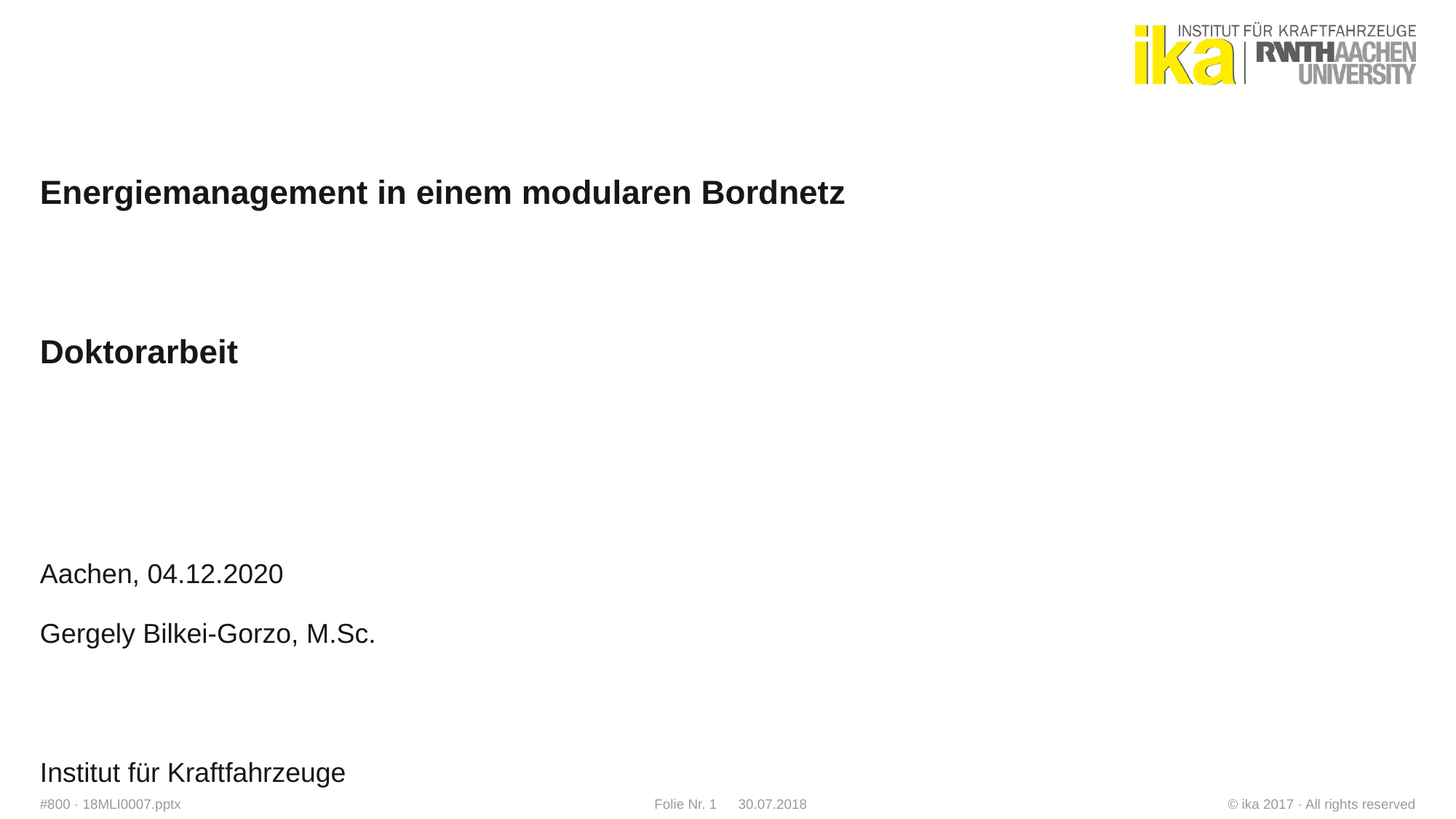

# Energiemanagement in einem modularen Bordnetz
Doktorarbeit
Aachen, 04.12.2020
Gergely Bilkei-Gorzo, M.Sc.
Institut für Kraftfahrzeuge